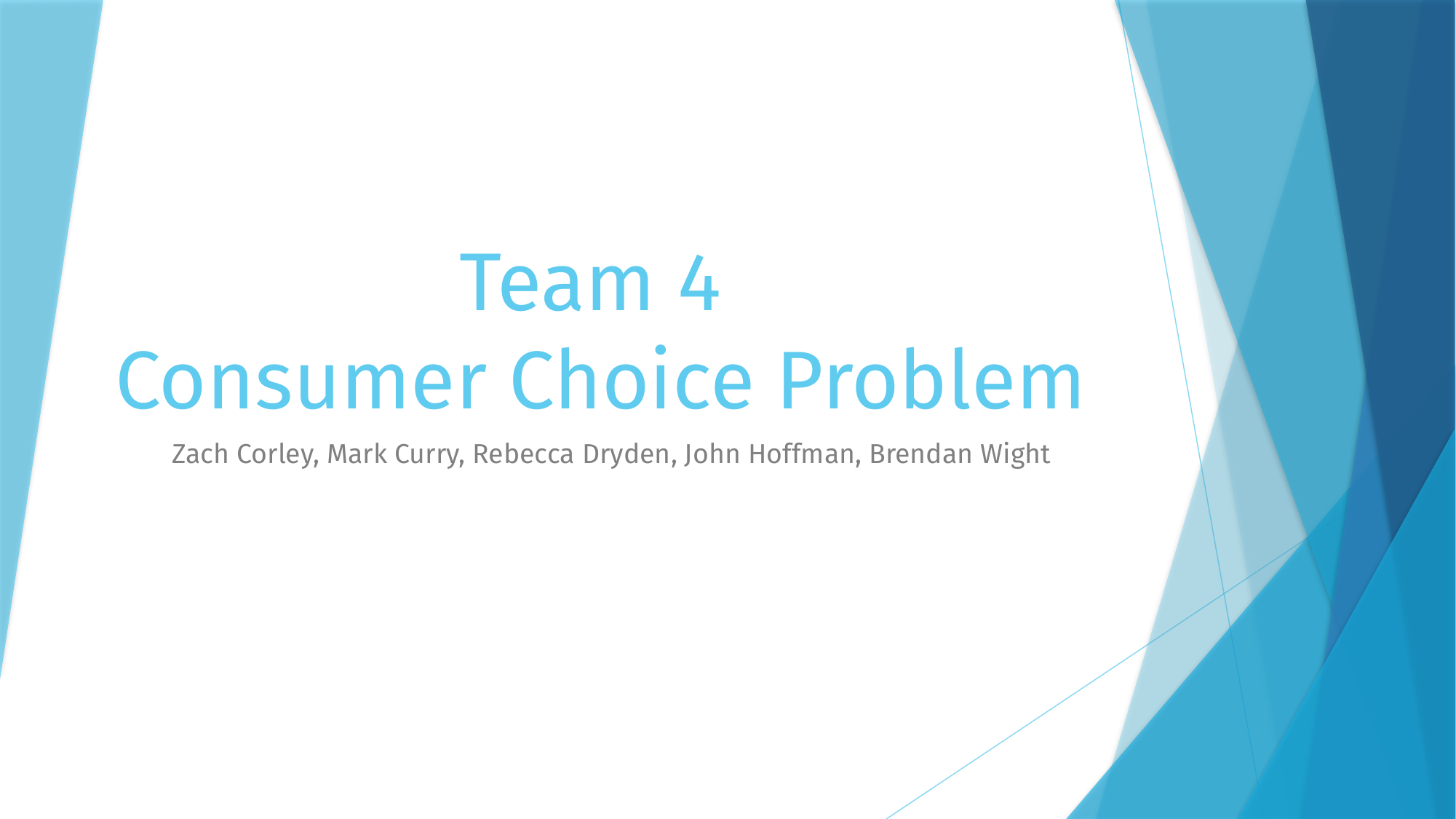

# Team 4 Consumer Choice Problem
Zach Corley, Mark Curry, Rebecca Dryden, John Hoffman, Brendan Wight